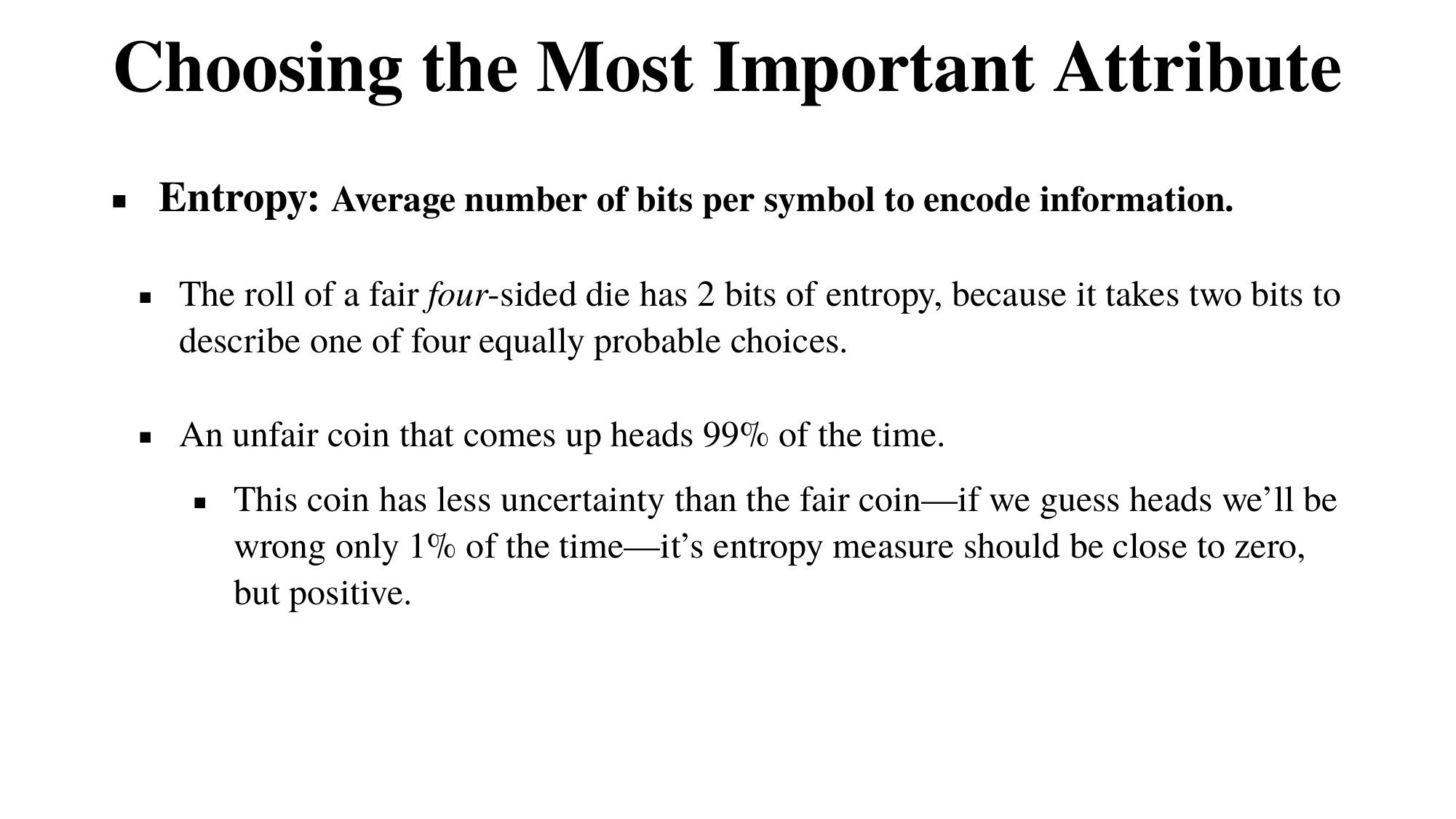

# Choosing the Most Important Attribute
  Entropy: Average number of bits per symbol to encode information.

The roll of a fair four-sided die has 2 bits of entropy, because it takes two bits to describe one of four equally probable choices.

An unfair coin that comes up heads 99% of the time.
This coin has less uncertainty than the fair coin—if we guess heads we’ll be wrong only 1% of the time—it’s entropy measure should be close to zero, but positive.